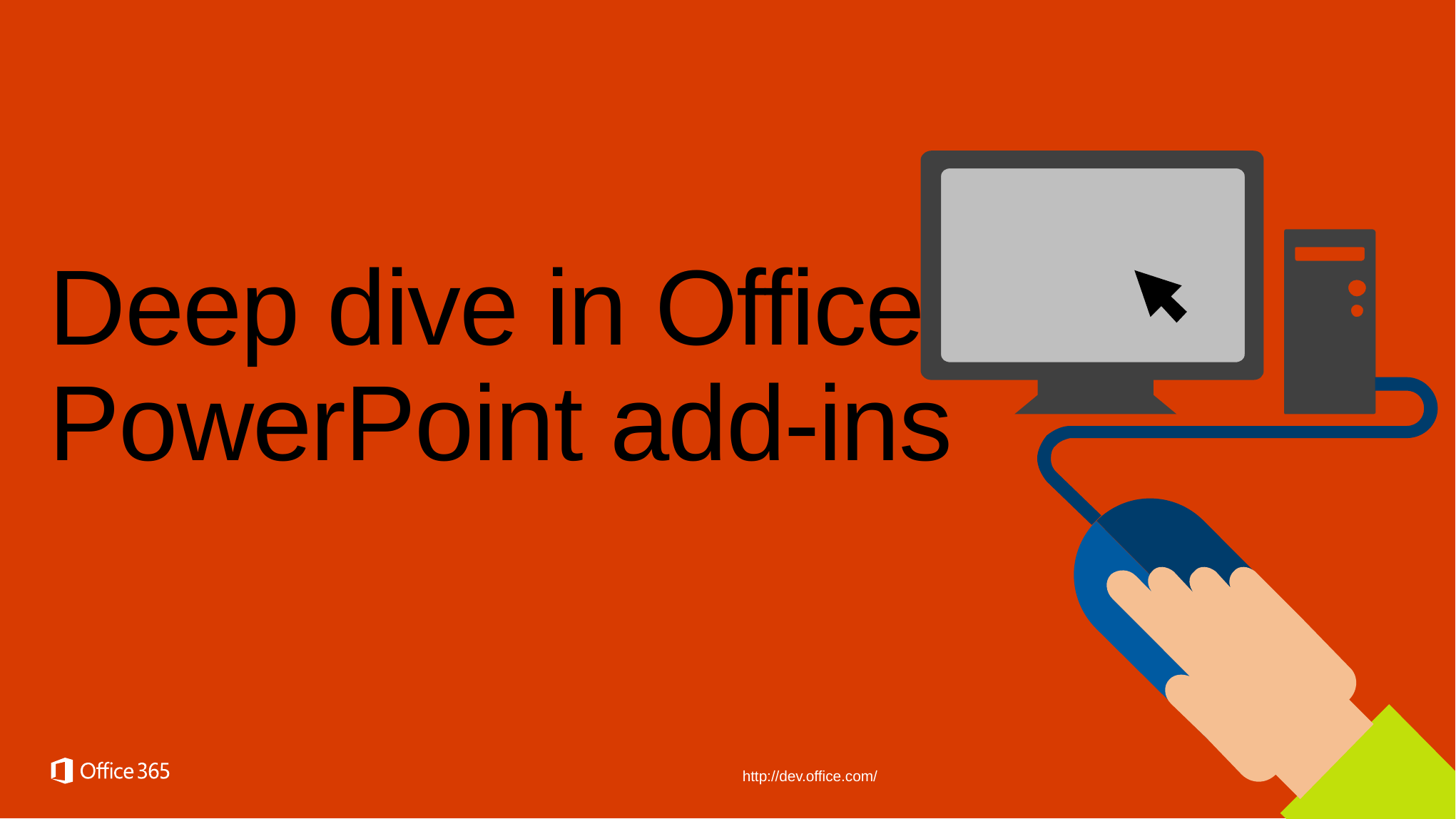

# Deep dive in Office PowerPoint add-ins